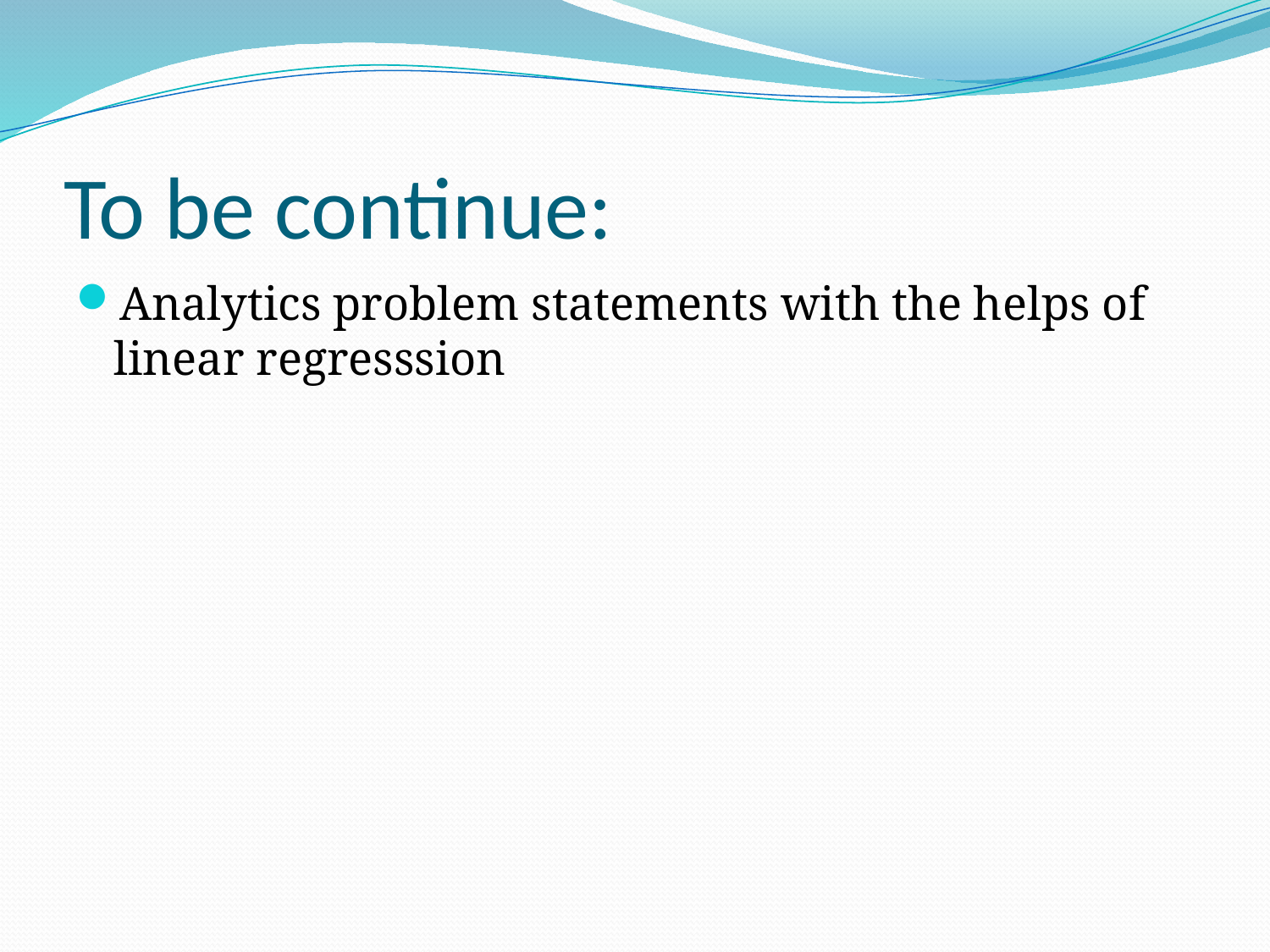

# To be continue:
Analytics problem statements with the helps of linear regresssion